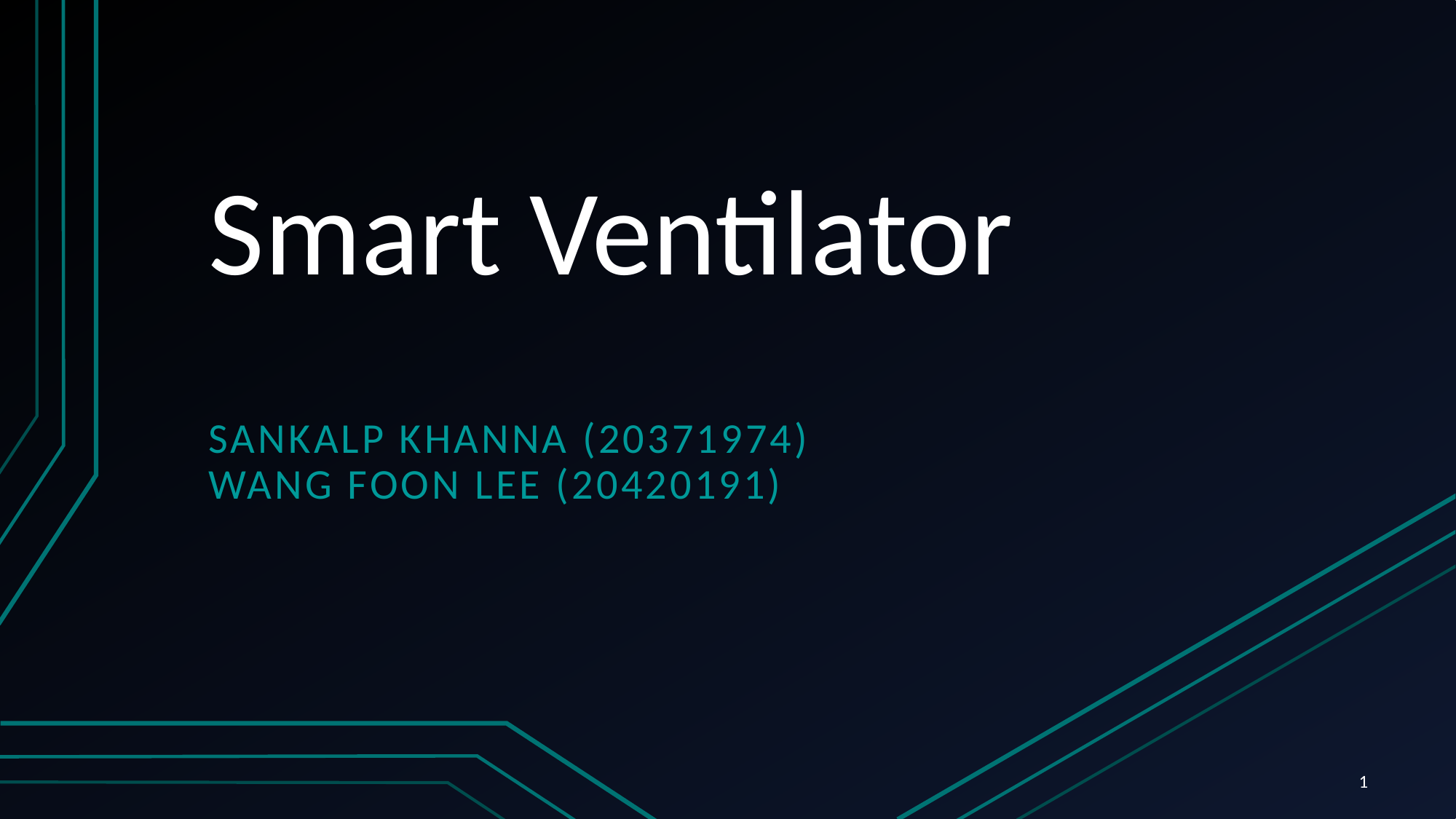

# Smart Ventilator
Sankalp KHANNA (20371974)
Wang foon lee (20420191)
1